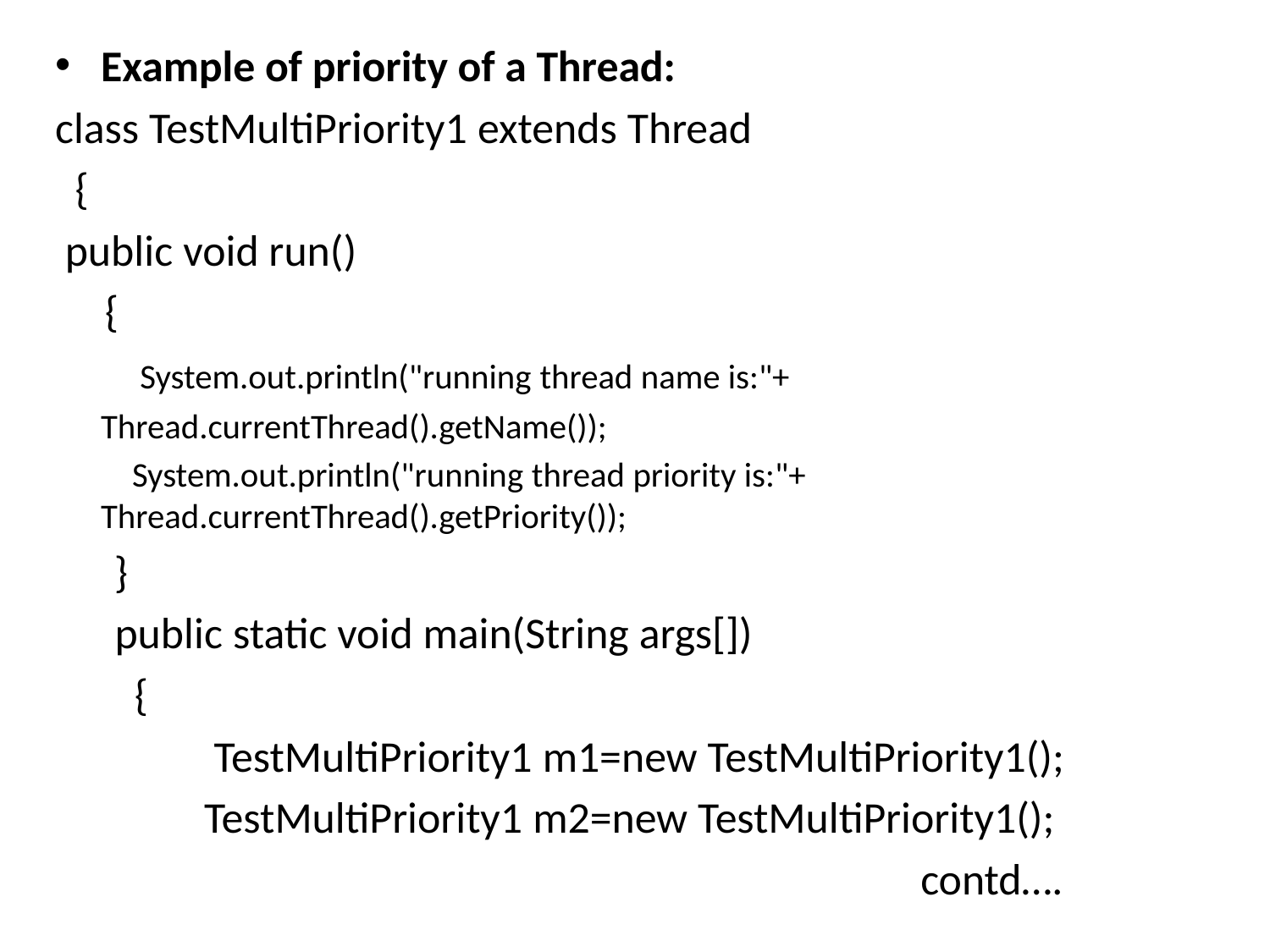

Example of priority of a Thread:
class TestMultiPriority1 extends Thread
  {
 public void run()
     {
  	     System.out.println("running thread name is:"+
		Thread.currentThread().getName());
   	    System.out.println("running thread priority is:"+	Thread.currentThread().getPriority());
       }
      public static void main(String args[])
        {
          		TestMultiPriority1 m1=new TestMultiPriority1();
               TestMultiPriority1 m2=new TestMultiPriority1();
                                                                                       contd….